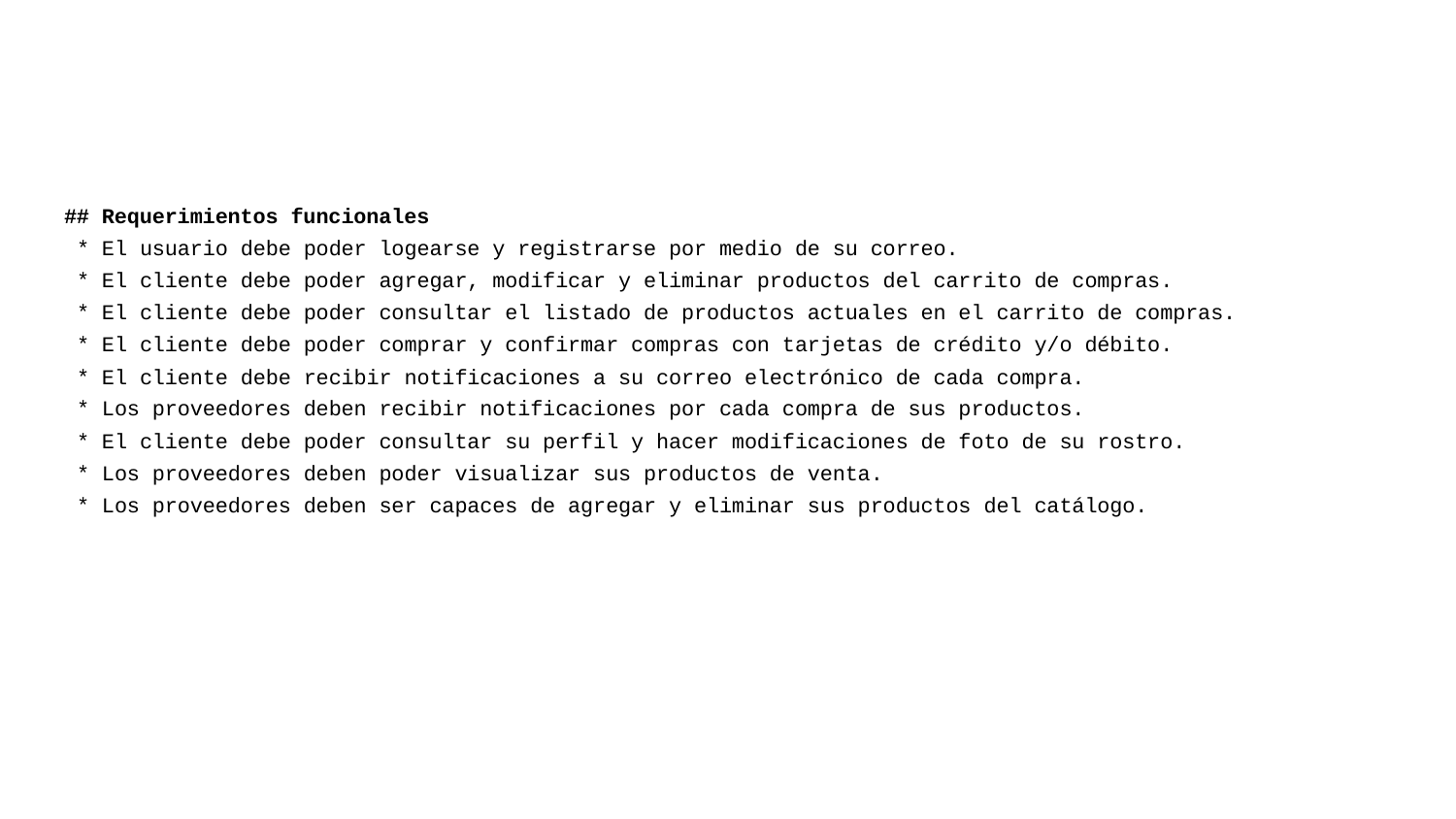

#
## Requerimientos funcionales
 * El usuario debe poder logearse y registrarse por medio de su correo.
 * El cliente debe poder agregar, modificar y eliminar productos del carrito de compras.
 * El cliente debe poder consultar el listado de productos actuales en el carrito de compras.
 * El cliente debe poder comprar y confirmar compras con tarjetas de crédito y/o débito.
 * El cliente debe recibir notificaciones a su correo electrónico de cada compra.
 * Los proveedores deben recibir notificaciones por cada compra de sus productos.
 * El cliente debe poder consultar su perfil y hacer modificaciones de foto de su rostro.
 * Los proveedores deben poder visualizar sus productos de venta.
 * Los proveedores deben ser capaces de agregar y eliminar sus productos del catálogo.